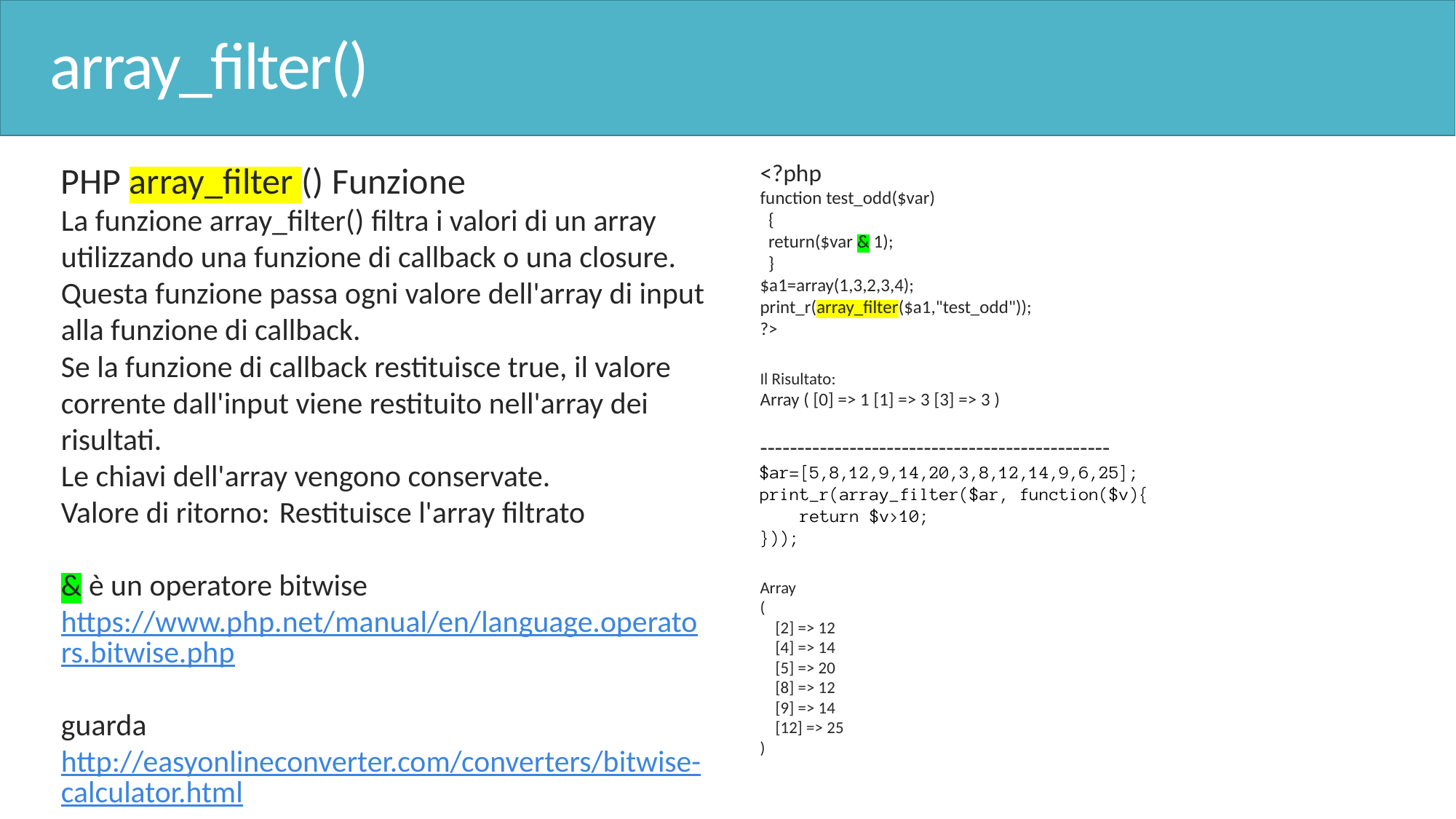

# array_filter()
PHP array_filter () Funzione
La funzione array_filter() filtra i valori di un array utilizzando una funzione di callback o una closure.
Questa funzione passa ogni valore dell'array di input alla funzione di callback.
Se la funzione di callback restituisce true, il valore corrente dall'input viene restituito nell'array dei risultati.
Le chiavi dell'array vengono conservate.
Valore di ritorno:	Restituisce l'array filtrato

& è un operatore bitwise https://www.php.net/manual/en/language.operators.bitwise.php

guarda http://easyonlineconverter.com/converters/bitwise-calculator.html

<?php
function test_odd($var)
  {
  return($var & 1);
  }
$a1=array(1,3,2,3,4);
print_r(array_filter($a1,"test_odd"));
?>
Il Risultato:
Array ( [0] => 1 [1] => 3 [3] => 3 )

-----------------------------------------------
$ar=[5,8,12,9,14,20,3,8,12,14,9,6,25];
print_r(array_filter($ar, function($v){
    return $v>10;
}));

Array
(
    [2] => 12
    [4] => 14
    [5] => 20
    [8] => 12
    [9] => 14
    [12] => 25
)